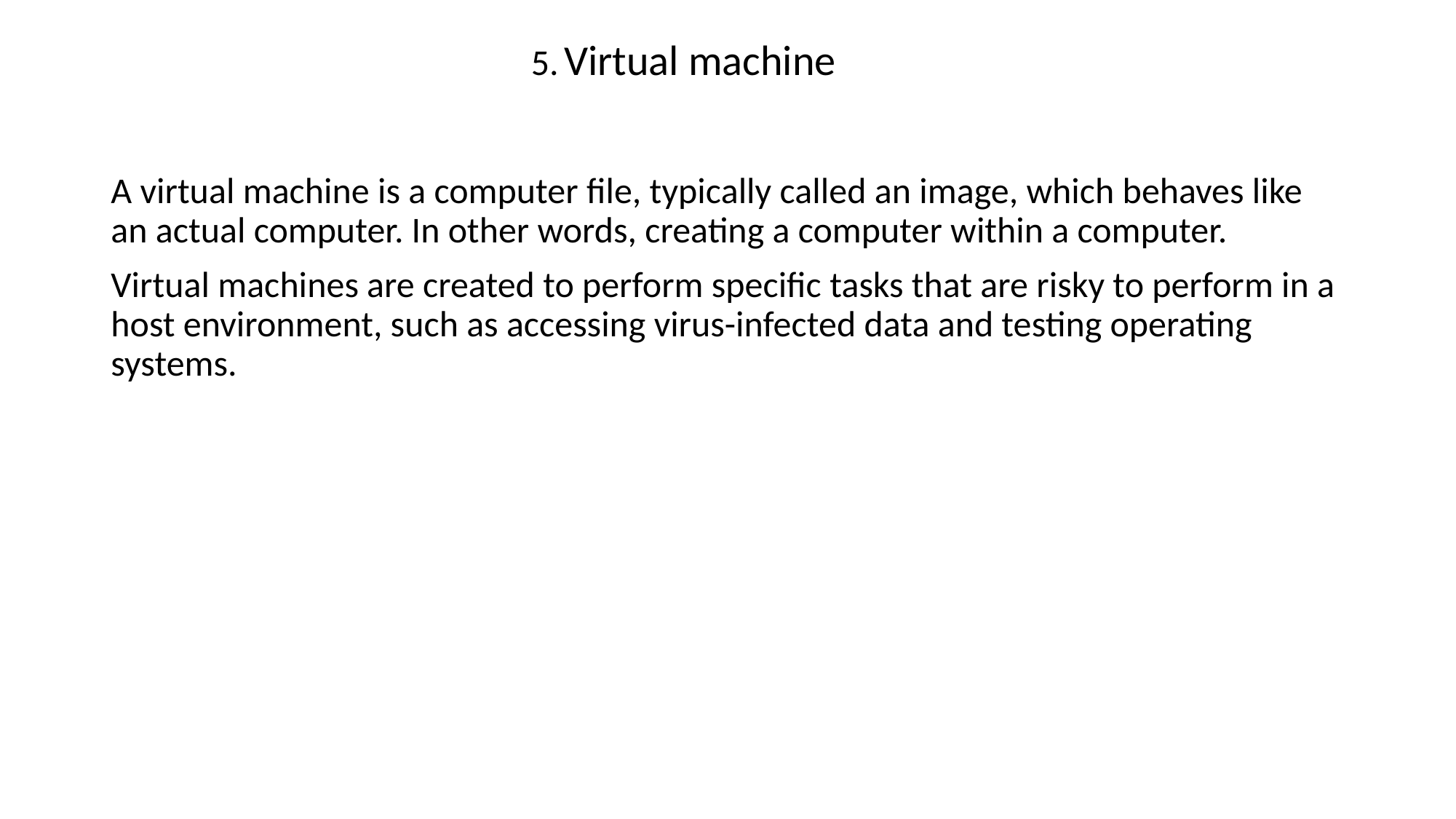

# 5. Virtual machine
A virtual machine is a computer file, typically called an image, which behaves like an actual computer. In other words, creating a computer within a computer.
Virtual machines are created to perform specific tasks that are risky to perform in a host environment, such as accessing virus-infected data and testing operating systems.